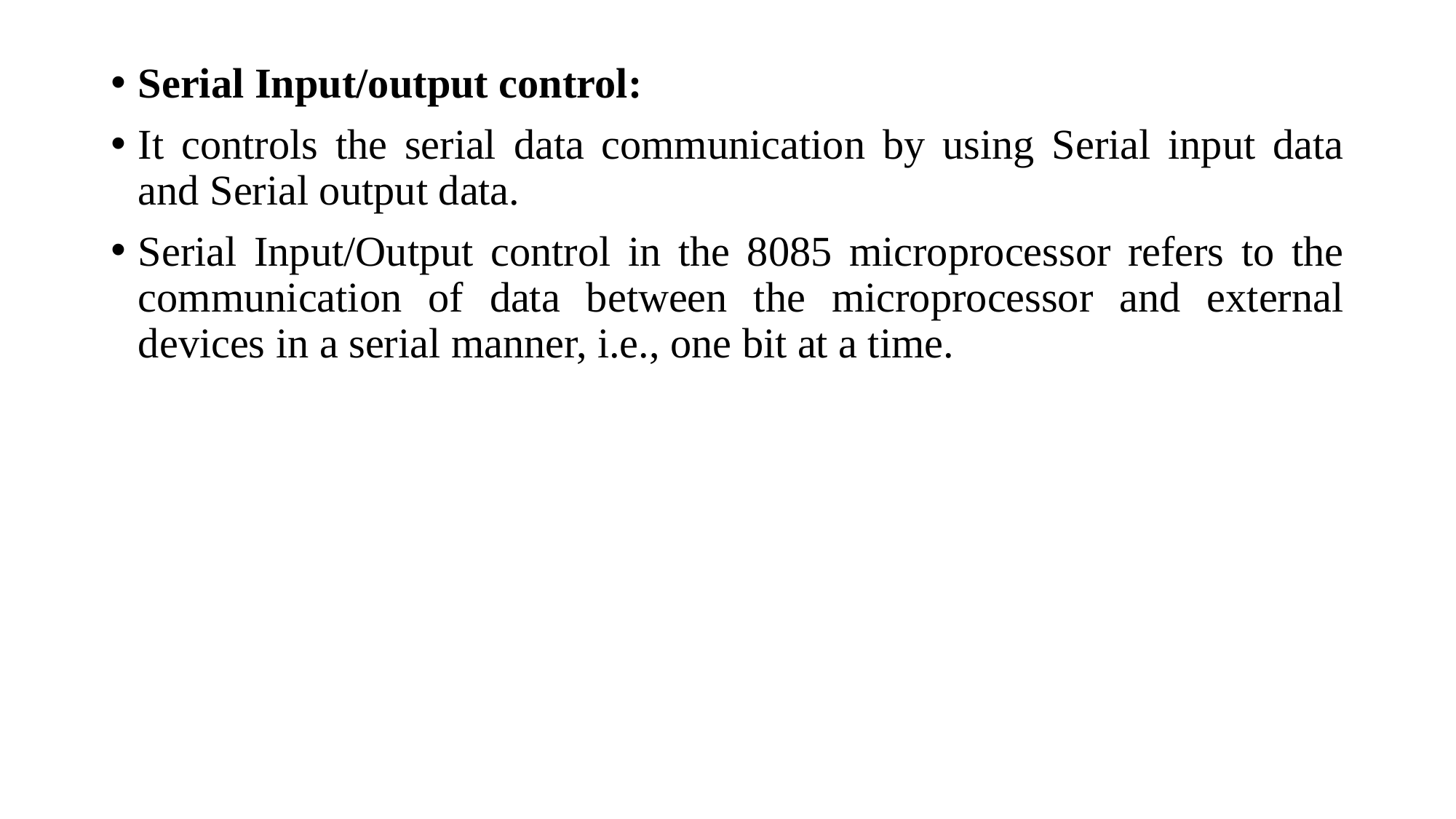

Serial Input/output control:
It controls the serial data communication by using Serial input data and Serial output data.
Serial Input/Output control in the 8085 microprocessor refers to the communication of data between the microprocessor and external devices in a serial manner, i.e., one bit at a time.